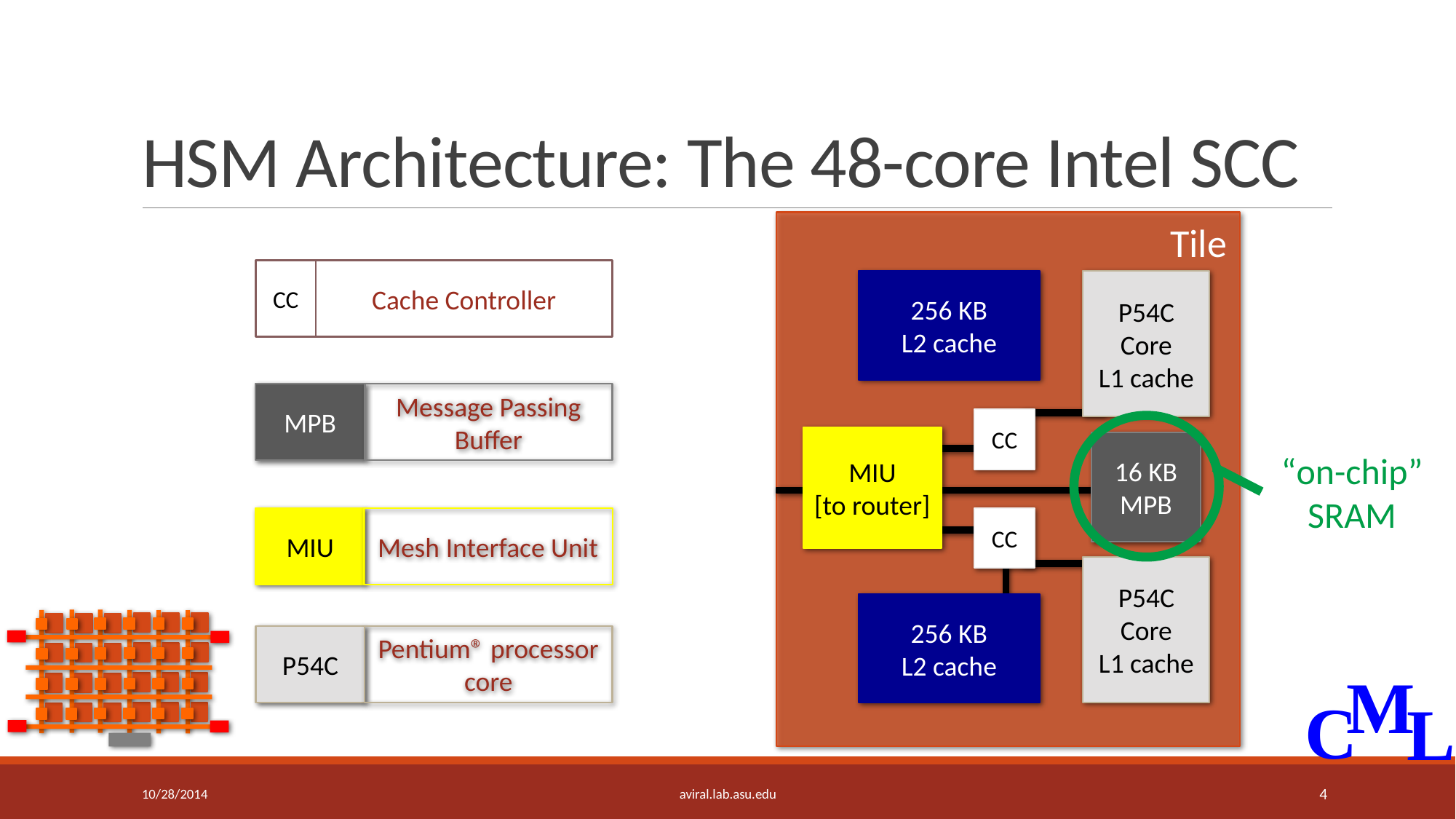

# HSM Architecture: The 48-core Intel SCC

Tile
CC
Cache Controller
256 KB
L2 cache
P54C
Core
L1 cache
MPB
Message Passing Buffer
CC

MIU
[to router]
16 KB
MPB
“on-chip”
SRAM

MIU
Mesh Interface Unit
CC

P54C
Core
L1 cache

256 KB
L2 cache

P54C
Pentium® processor core
10/28/2014
aviral.lab.asu.edu
4